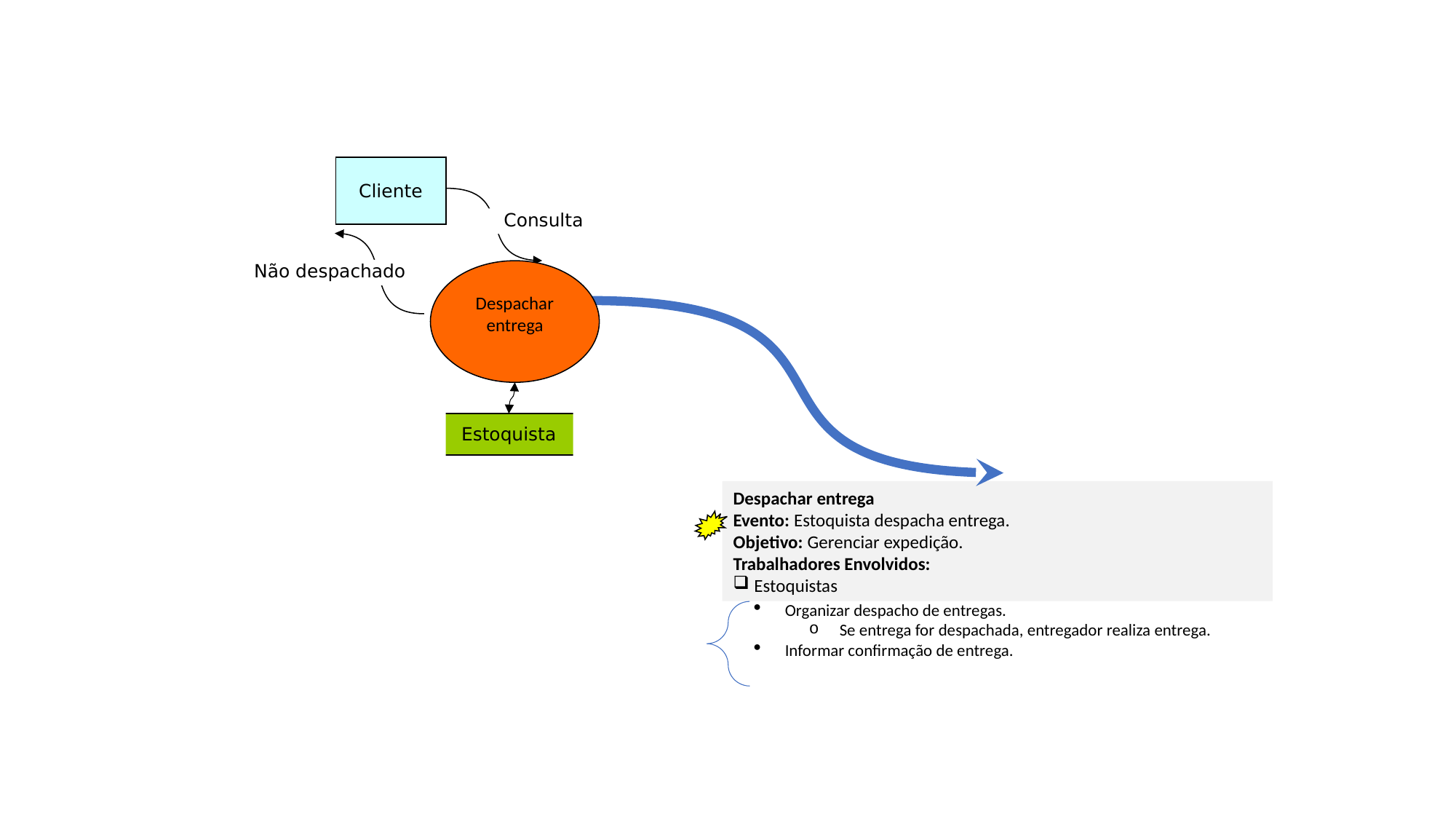

Cliente
Consulta
Não despachado
Despachar entrega

Estoquista
Despachar entrega
Evento: Estoquista despacha entrega.
Objetivo: Gerenciar expedição.
Trabalhadores Envolvidos:
Estoquistas

Organizar despacho de entregas.
Se entrega for despachada, entregador realiza entrega.
Informar confirmação de entrega.